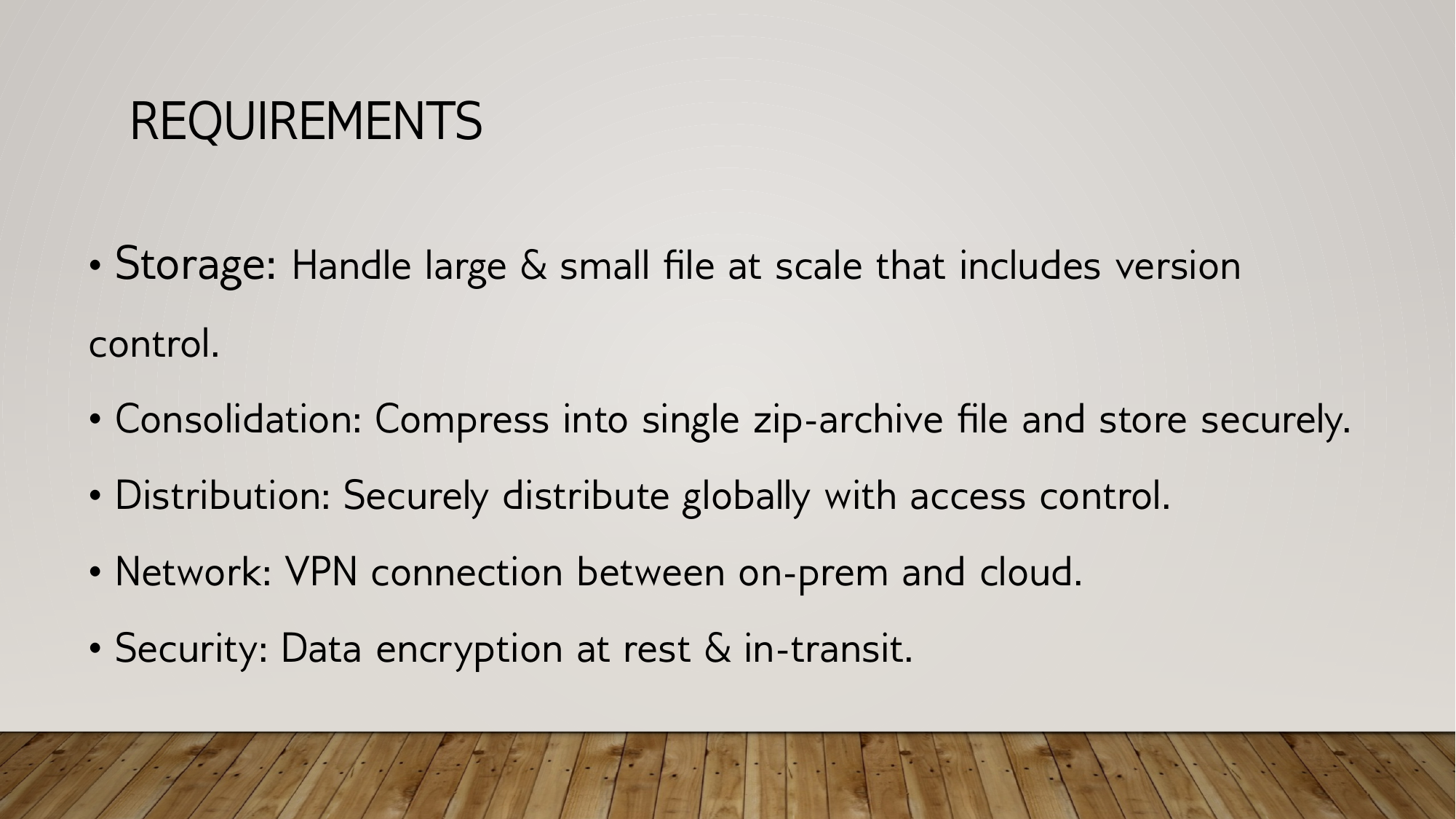

REQUIREMENTS
• Storage: Handle large & small file at scale that includes version control.
• Consolidation: Compress into single zip-archive file and store securely.
• Distribution: Securely distribute globally with access control.
• Network: VPN connection between on-prem and cloud.
• Security: Data encryption at rest & in-transit.